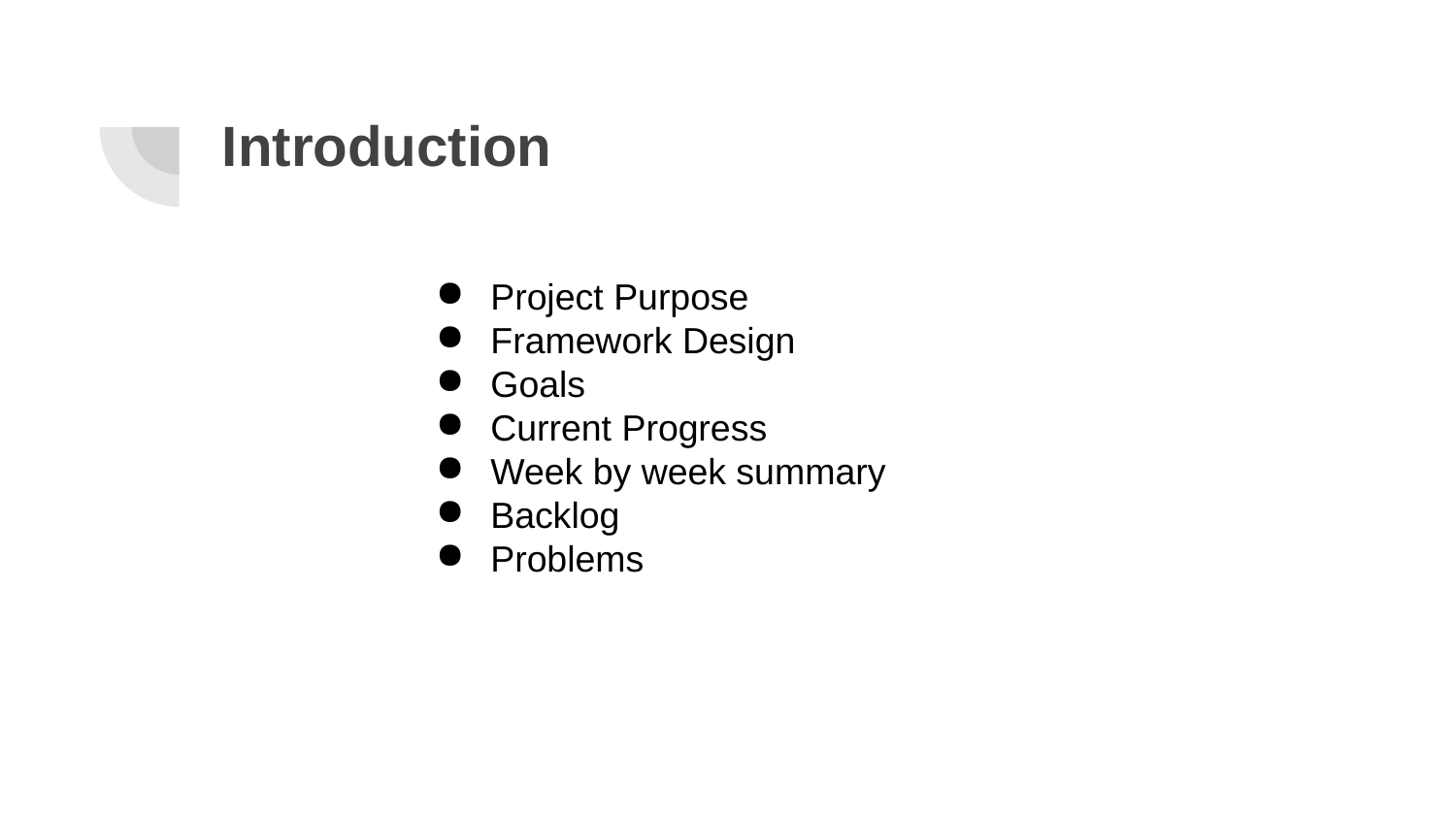

# Introduction
Project Purpose
Framework Design
Goals
Current Progress
Week by week summary
Backlog
Problems